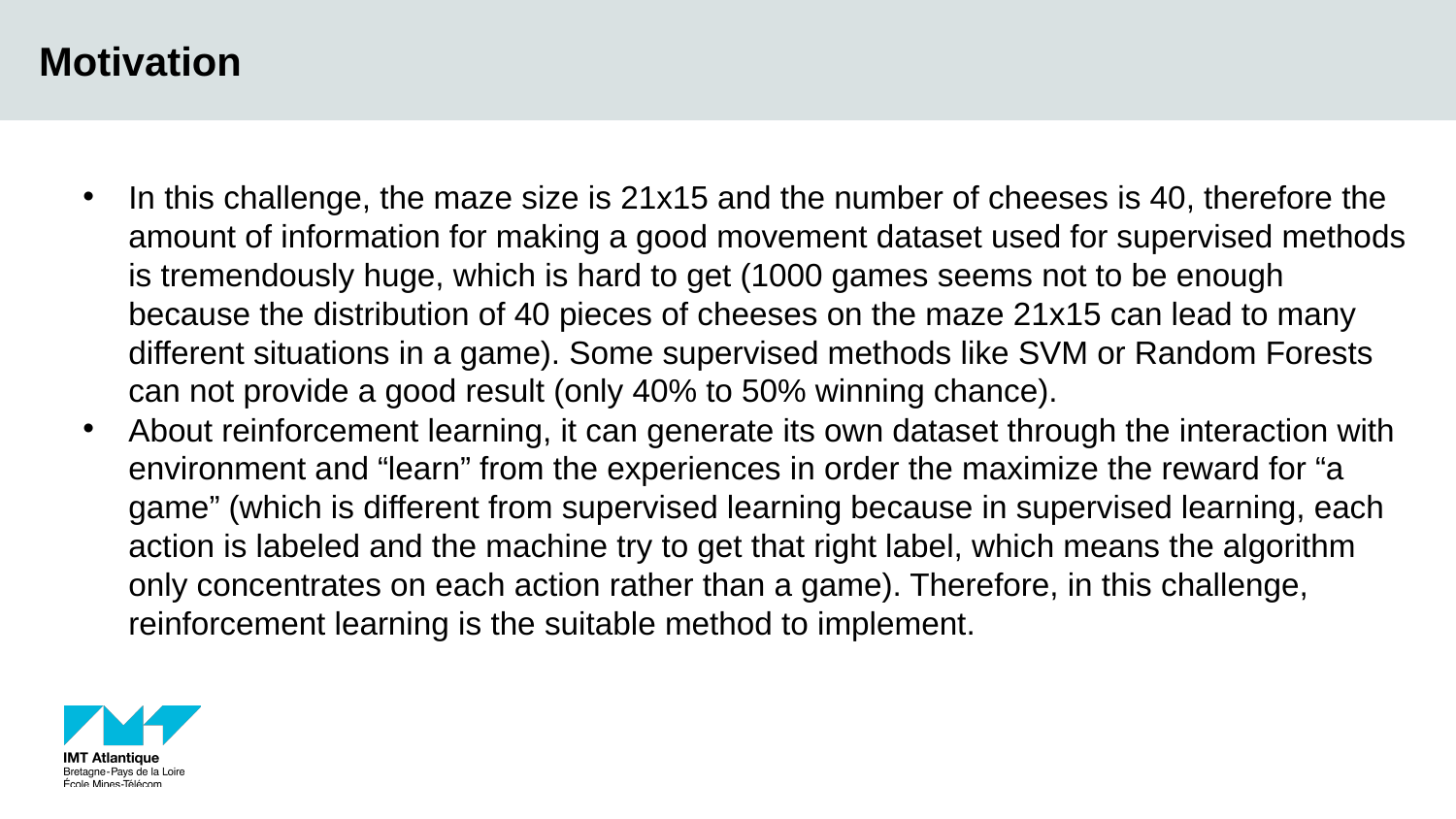

# Motivation
In this challenge, the maze size is 21x15 and the number of cheeses is 40, therefore the amount of information for making a good movement dataset used for supervised methods is tremendously huge, which is hard to get (1000 games seems not to be enough because the distribution of 40 pieces of cheeses on the maze 21x15 can lead to many different situations in a game). Some supervised methods like SVM or Random Forests can not provide a good result (only 40% to 50% winning chance).
About reinforcement learning, it can generate its own dataset through the interaction with environment and “learn” from the experiences in order the maximize the reward for “a game” (which is different from supervised learning because in supervised learning, each action is labeled and the machine try to get that right label, which means the algorithm only concentrates on each action rather than a game). Therefore, in this challenge, reinforcement learning is the suitable method to implement.